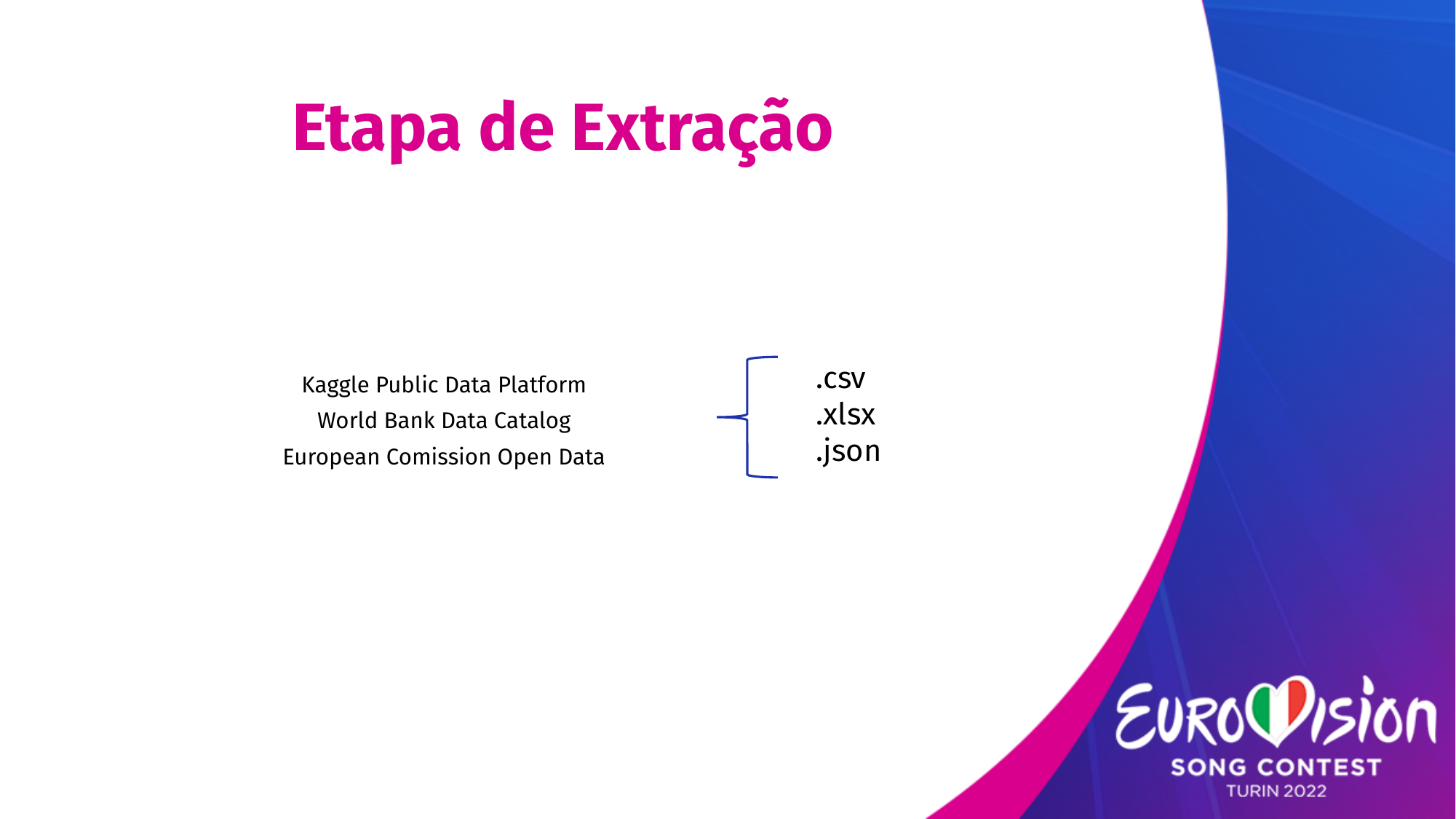

# Etapa de Extração
.csv
.xlsx
.json

Kaggle Public Data Platform
World Bank Data Catalog
European Comission Open Data